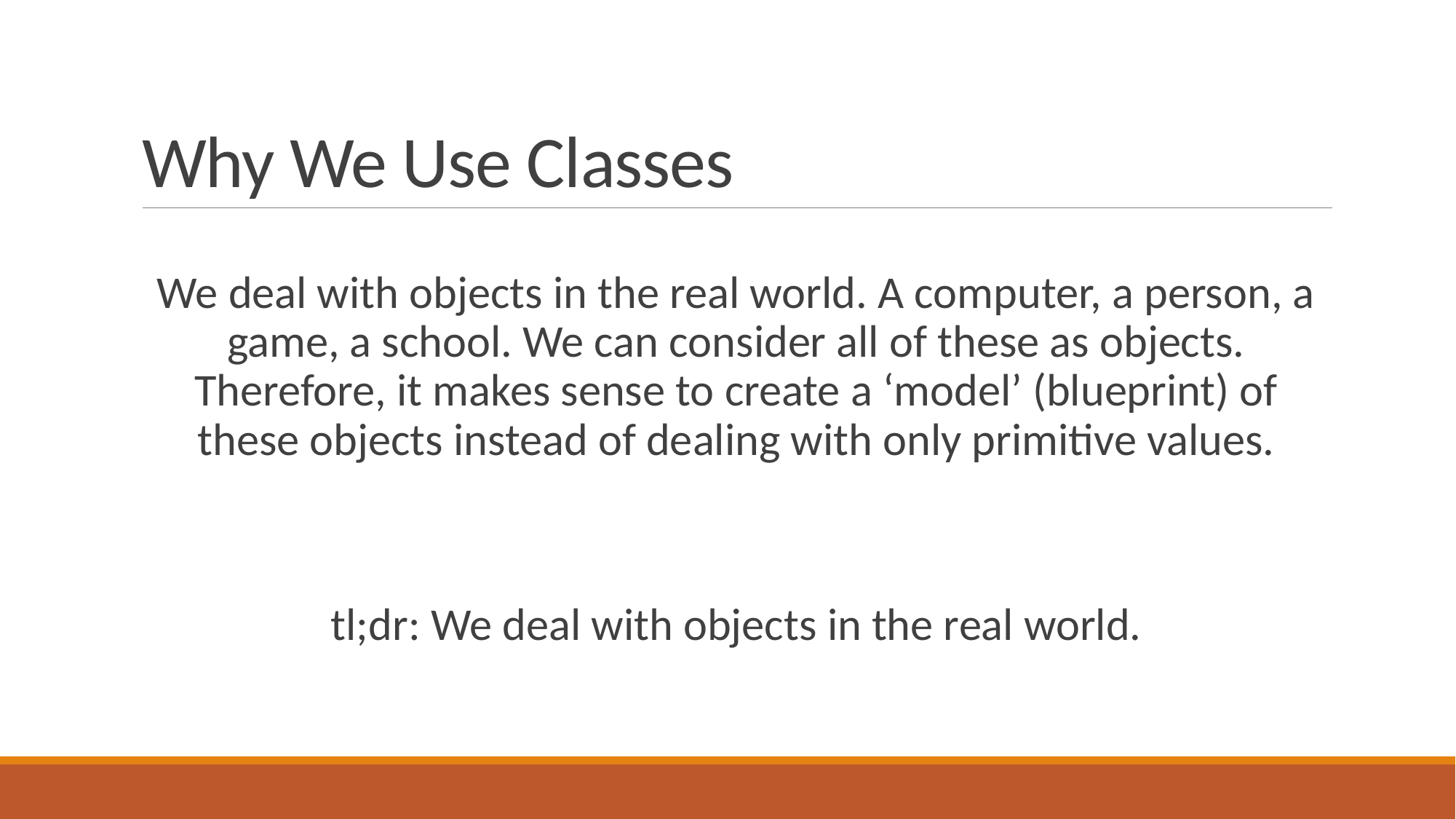

# Why We Use Classes
We deal with objects in the real world. A computer, a person, a game, a school. We can consider all of these as objects. Therefore, it makes sense to create a ‘model’ (blueprint) of these objects instead of dealing with only primitive values.
tl;dr: We deal with objects in the real world.